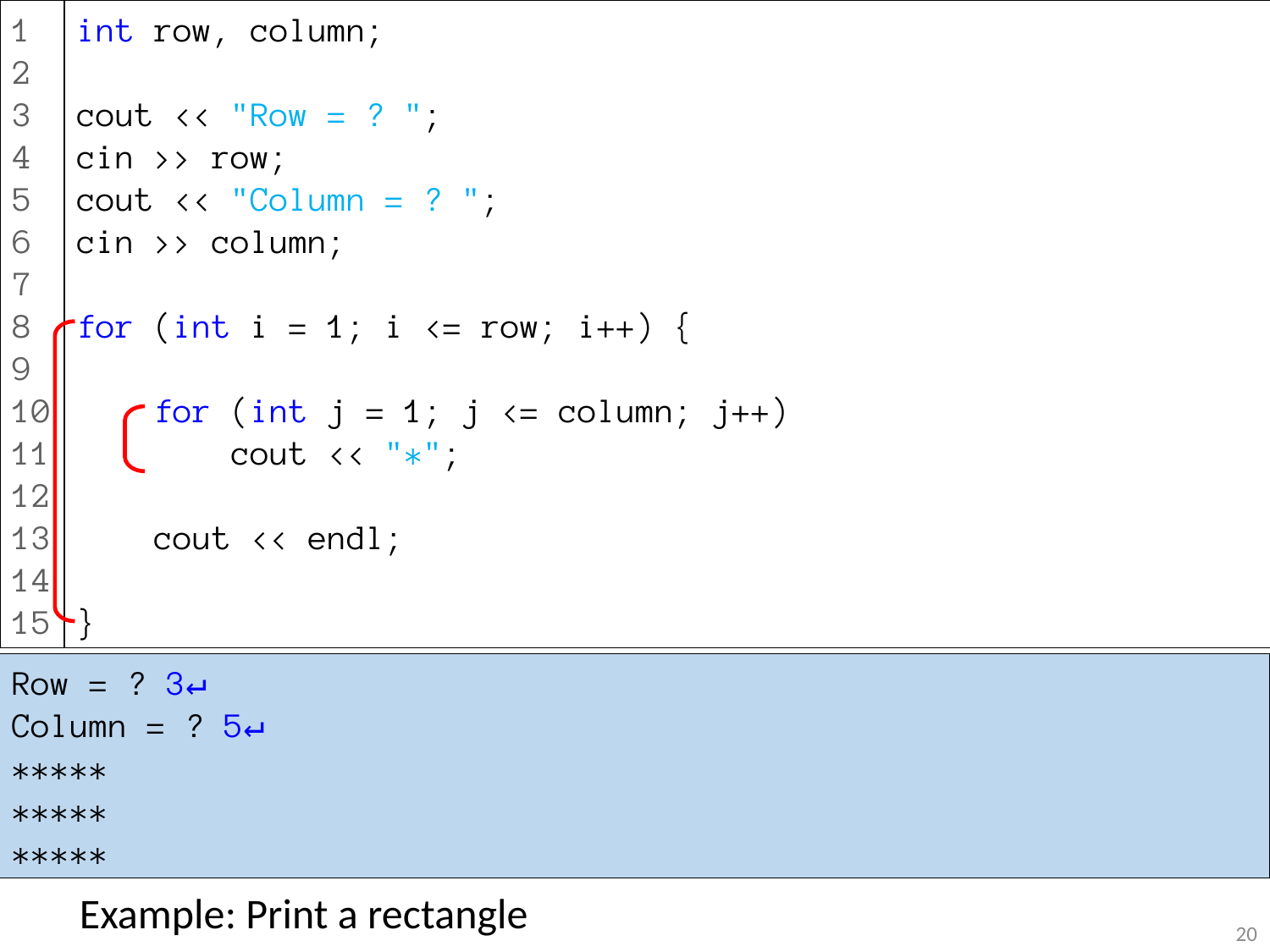

1
2
3
4
5
6
7
8
9
10
11
12
13
14
15
int row, column;

cout << "Row = ? ";
cin >> row;
cout << "Column = ? ";
cin >> column;

for (int i = 1; i <= row; i++) {

    for (int j = 1; j <= column; j++)
        cout << "*";

    cout << endl;

}

Row = ? 3↵
Column = ? 5↵
*****
*****
*****
Example: Print a rectangle
20